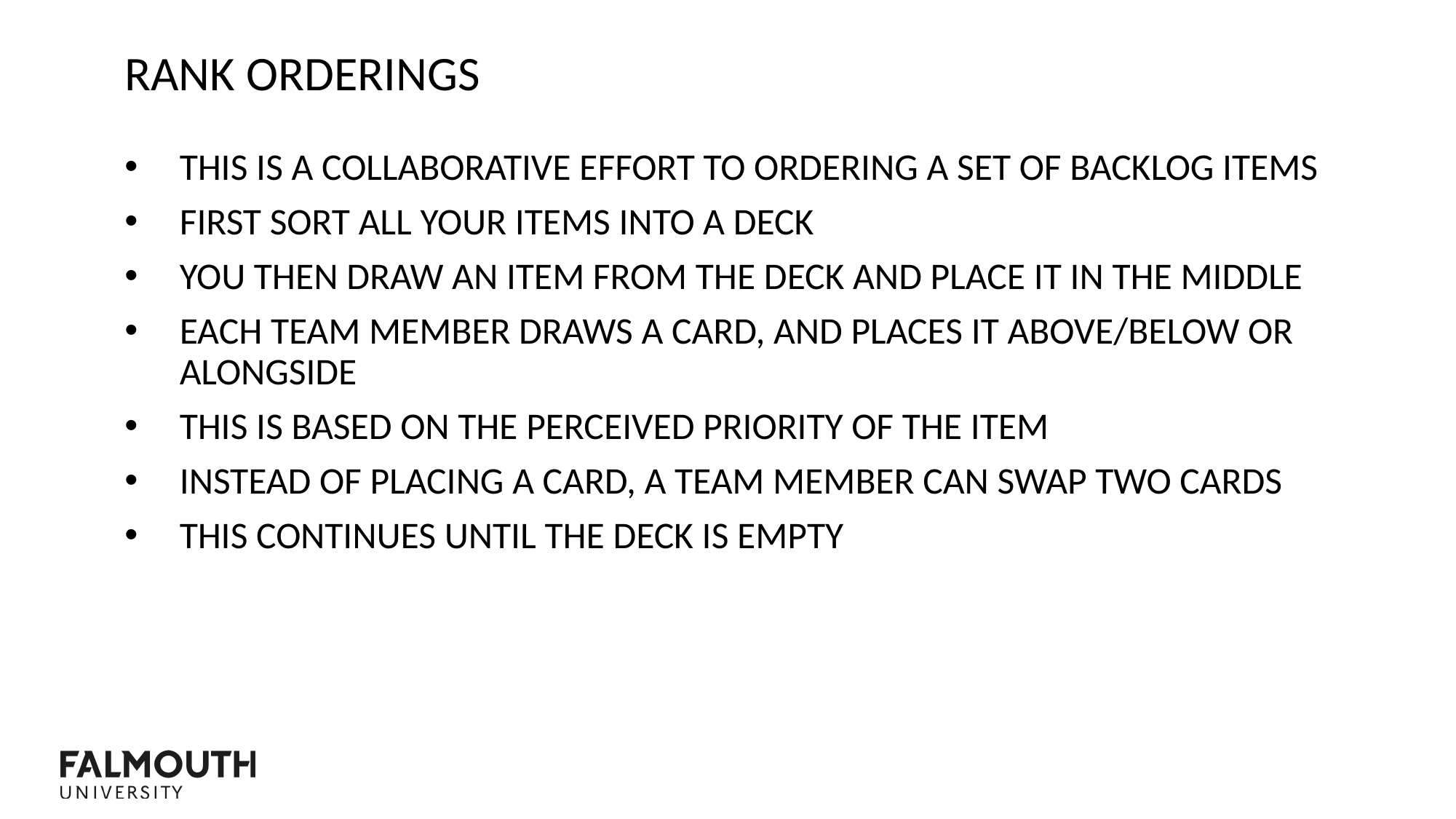

Rank Orderings
This is a collaborative effort to ordering a set of Backlog Items
First sort all your items into a deck
You then draw an item from the deck and place it in the middle
Each team member draws a card, and places it above/Below or alongside
This is based on the perceived priority of the item
Instead of placing a card, a team member can swap two cards
This continues until the deck is empty